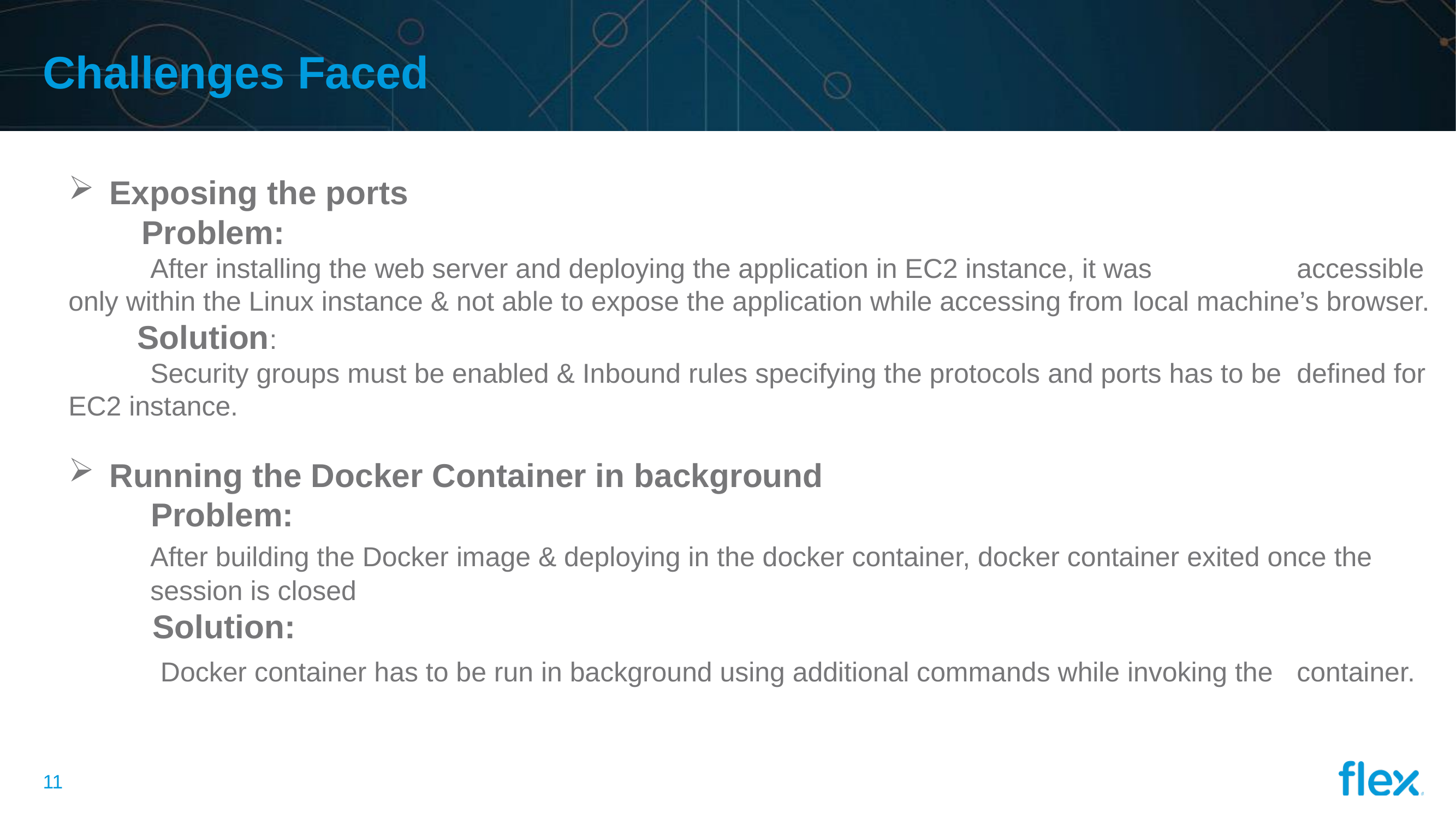

# Challenges Faced
Exposing the ports
        Problem:
	After installing the web server and deploying the application in EC2 instance, it was 		accessible only within the Linux instance & not able to expose the application while accessing from 	local machine’s browser.
         Solution:
	Security groups must be enabled & Inbound rules specifying the protocols and ports has to be 	defined for EC2 instance.

Running the Docker Container in background
         Problem:
	After building the Docker image & deploying in the docker container, docker container exited once the 	session is closed
           Solution:
	 Docker container has to be run in background using additional commands while invoking the 	container.

11